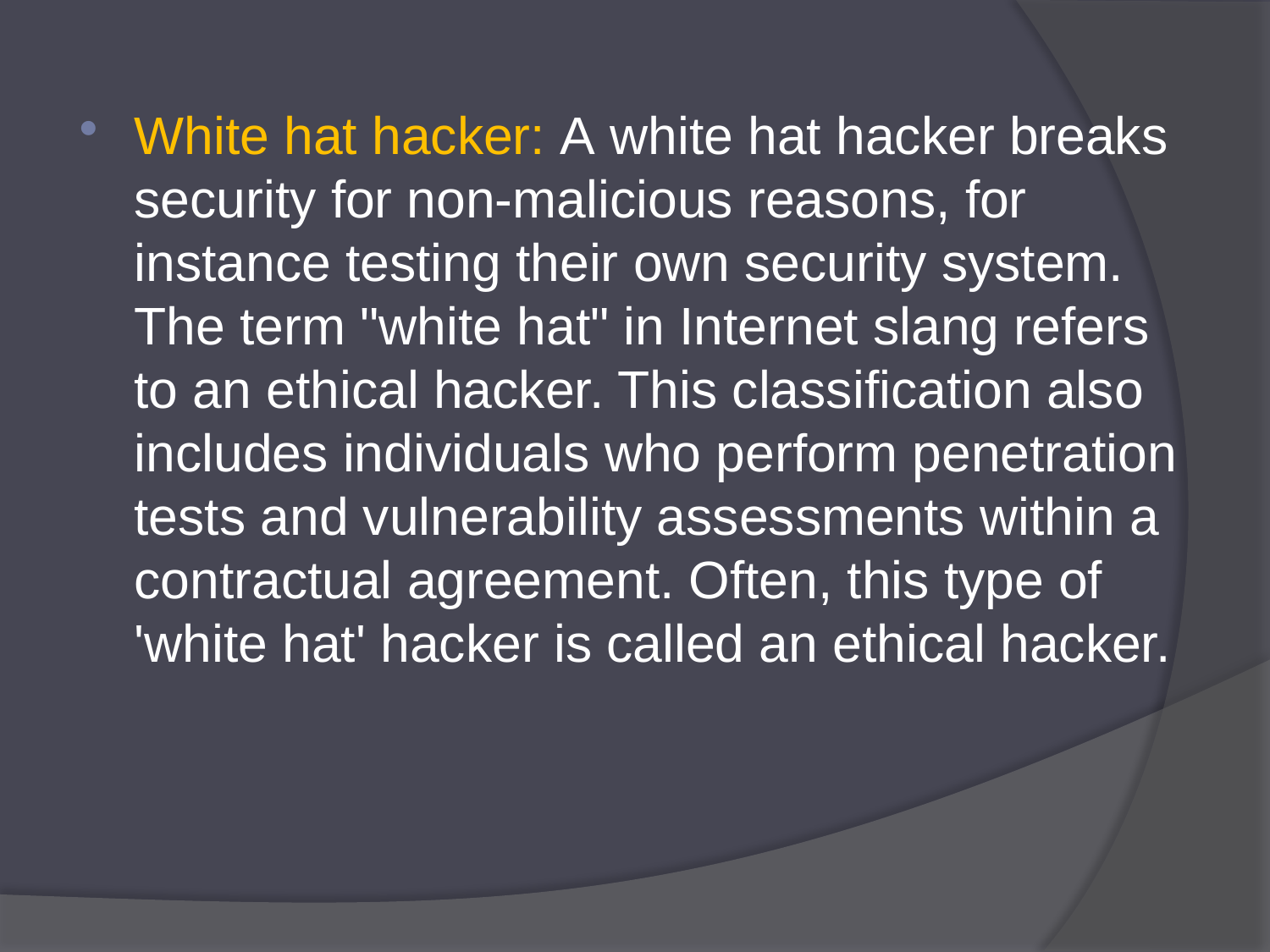

White hat hacker: A white hat hacker breaks security for non-malicious reasons, for instance testing their own security system. The term "white hat" in Internet slang refers to an ethical hacker. This classification also includes individuals who perform penetration tests and vulnerability assessments within a contractual agreement. Often, this type of 'white hat' hacker is called an ethical hacker.